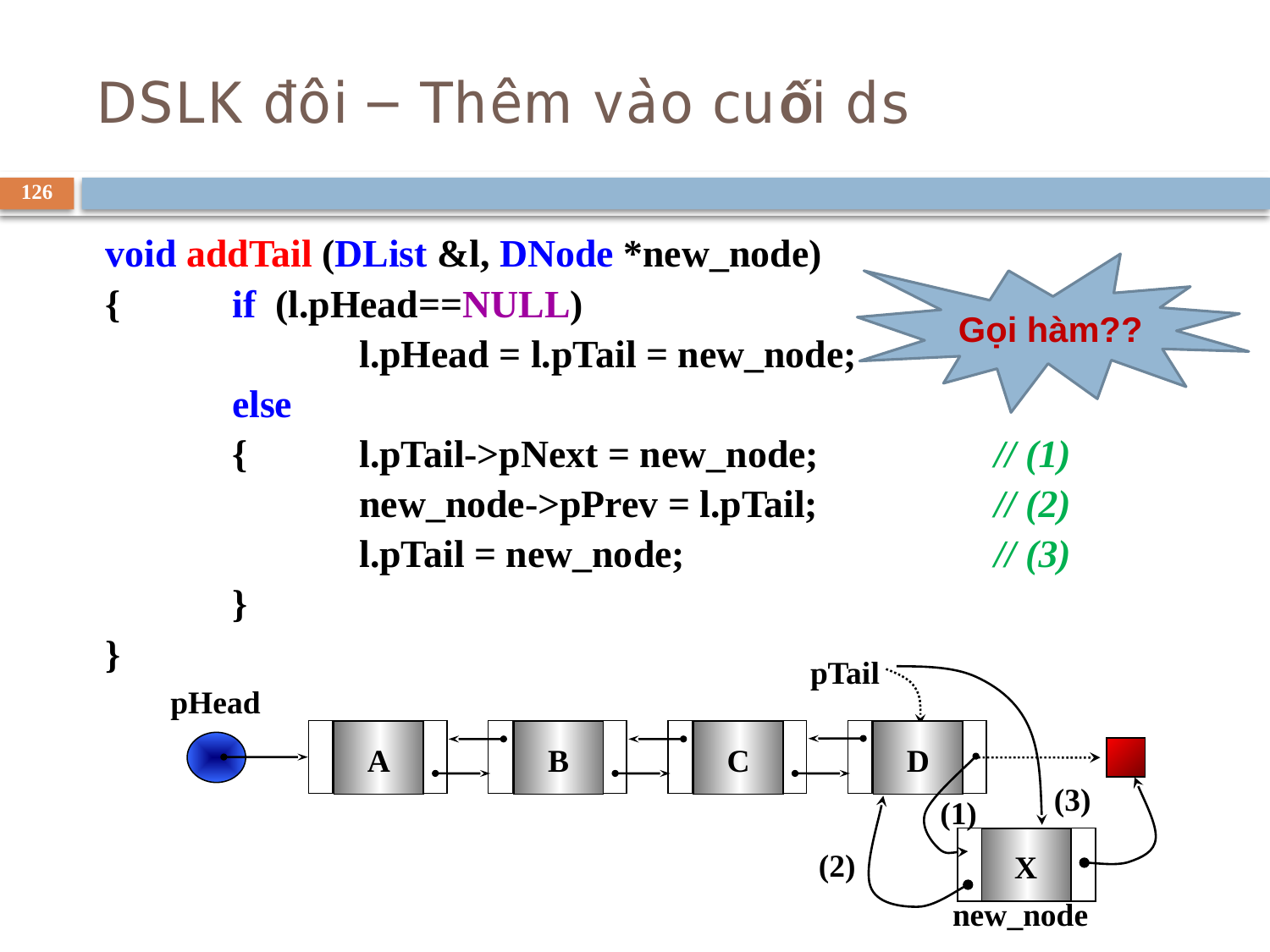

# DSLK đôi – Thêm vào cuối ds
126
void addTail (DList &l, DNode *new_node)
{	if  (l.pHead==NULL)
		l.pHead = l.pTail = new_node;
	else
	{  	l.pTail->pNext = new_node;		// (1)
	   	new_node->pPrev = l.pTail;		// (2)
	   	l.pTail = new_node; 			// (3)
	}
}
Gọi hàm??
pTail

pHead

A

B

C

D

(3)

(1)

X
(2)
new_node